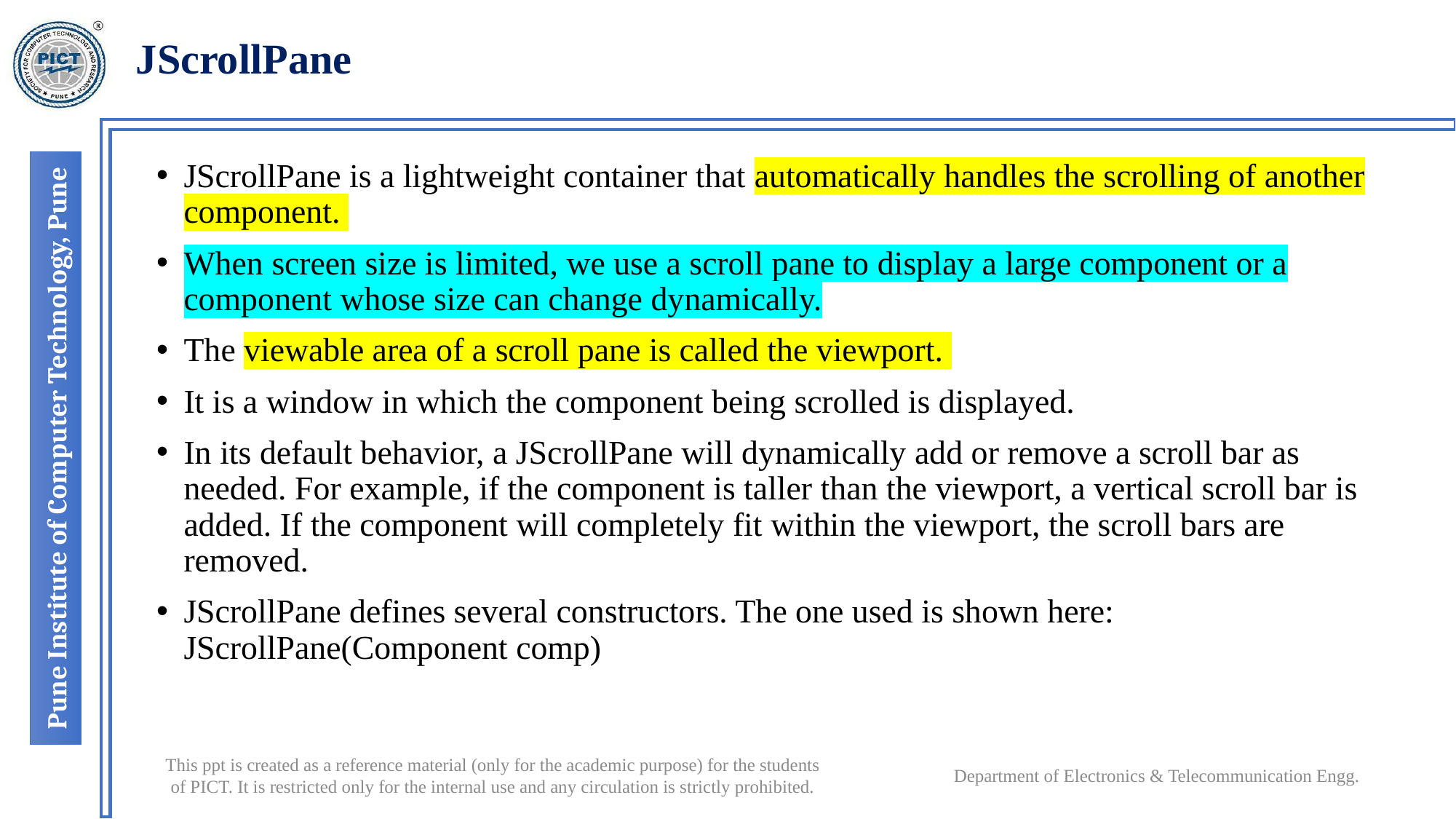

# JScrollPane
JScrollPane is a lightweight container that automatically handles the scrolling of another component.
When screen size is limited, we use a scroll pane to display a large component or a component whose size can change dynamically.
The viewable area of a scroll pane is called the viewport.
It is a window in which the component being scrolled is displayed.
In its default behavior, a JScrollPane will dynamically add or remove a scroll bar as needed. For example, if the component is taller than the viewport, a vertical scroll bar is added. If the component will completely fit within the viewport, the scroll bars are removed.
JScrollPane defines several constructors. The one used is shown here: JScrollPane(Component comp)
Department of Electronics & Telecommunication Engg.